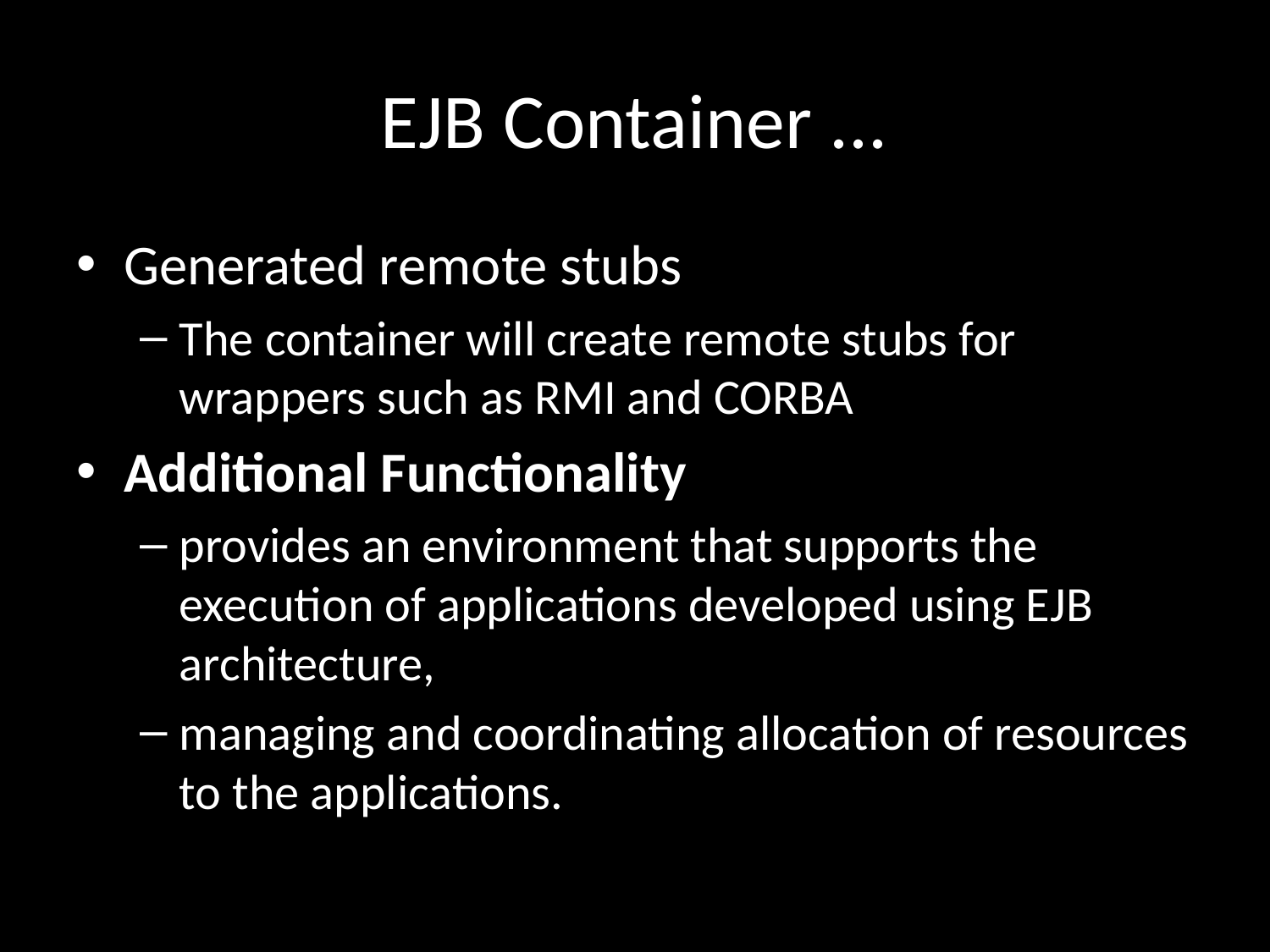

# EJB Container ...
Generated remote stubs
The container will create remote stubs for wrappers such as RMI and CORBA
Additional Functionality
provides an environment that supports the execution of applications developed using EJB architecture,
managing and coordinating allocation of resources to the applications.